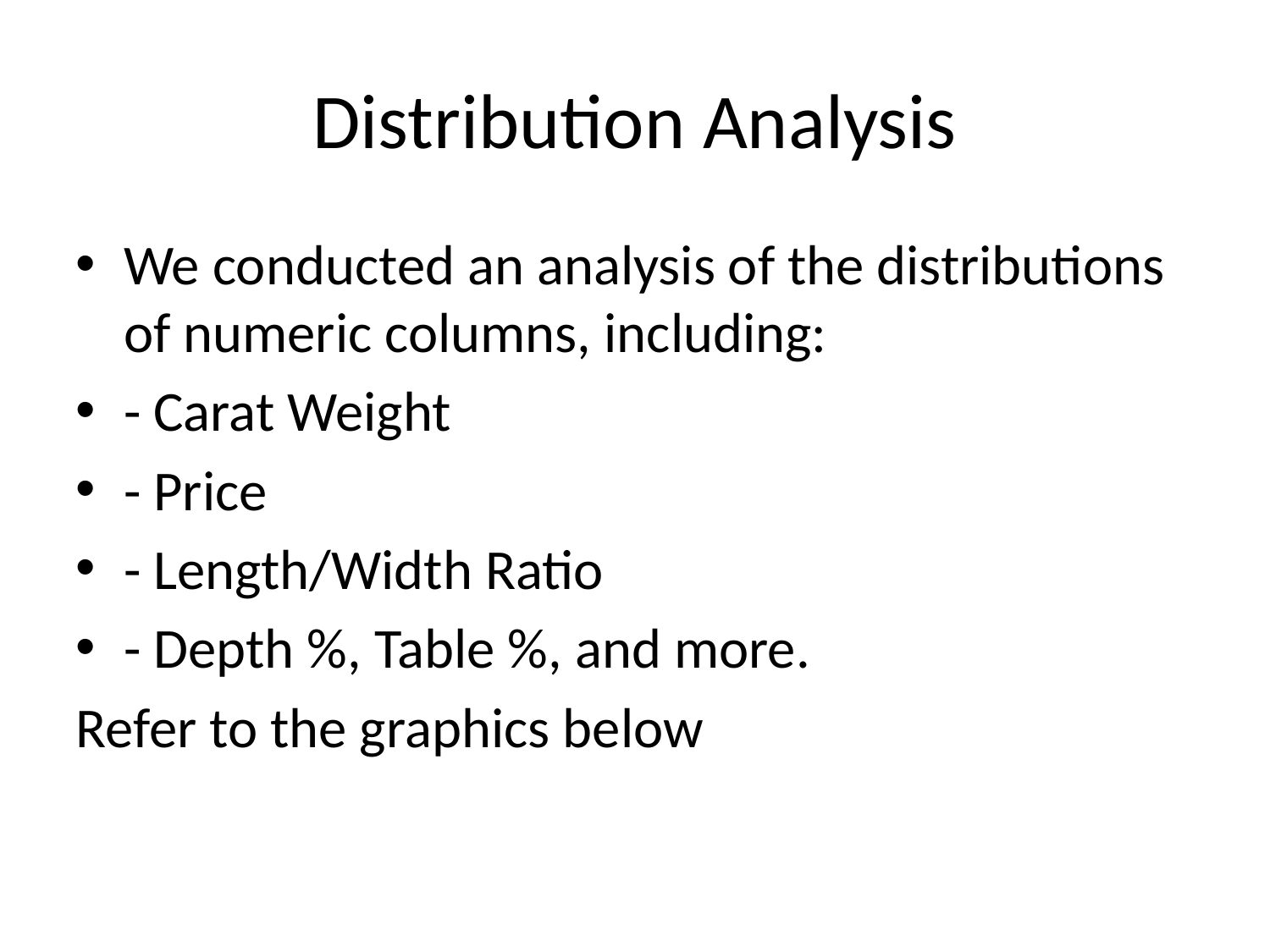

Distribution Analysis
We conducted an analysis of the distributions of numeric columns, including:
- Carat Weight
- Price
- Length/Width Ratio
- Depth %, Table %, and more.
Refer to the graphics below